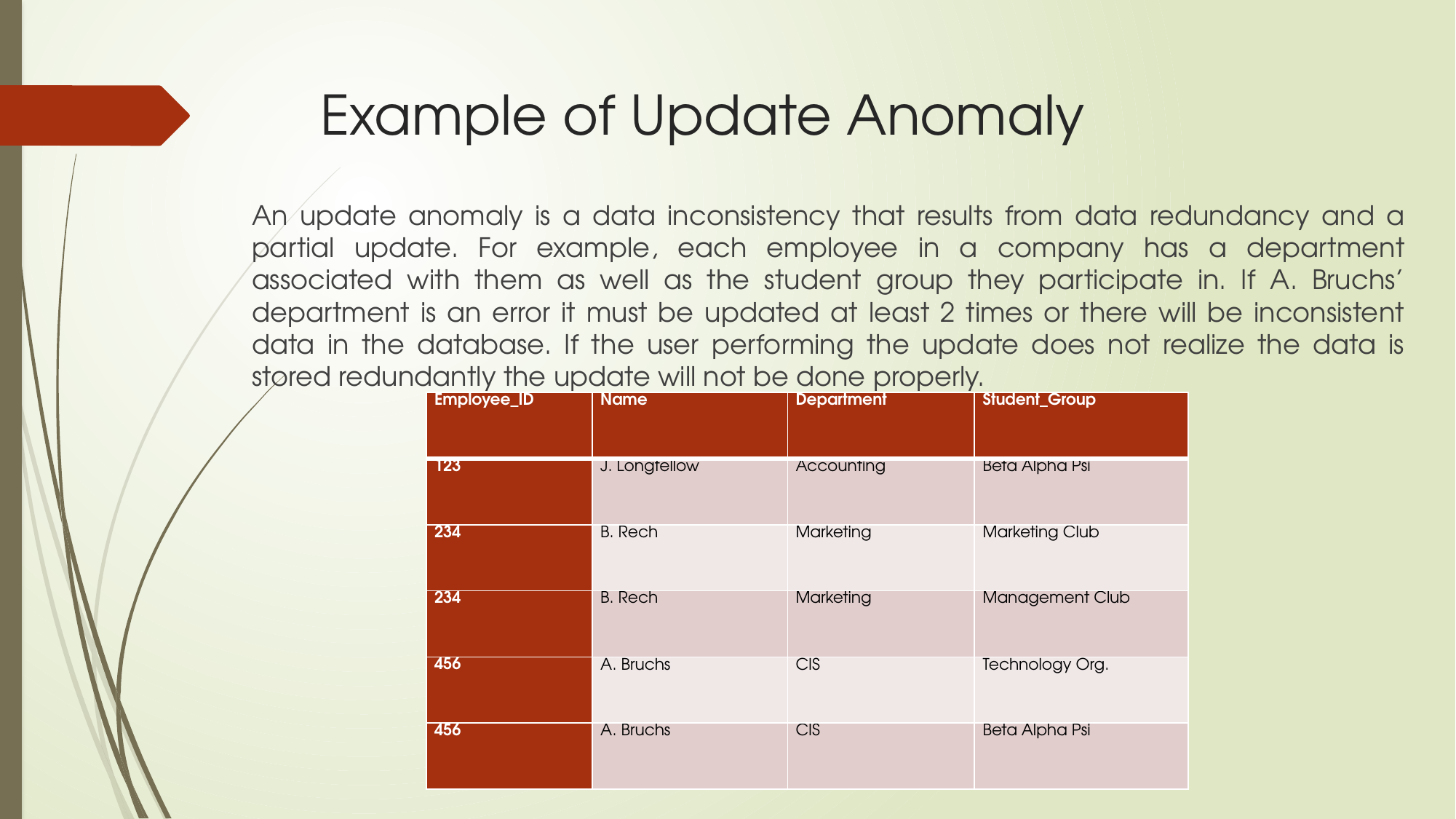

# Example of Update Anomaly
An update anomaly is a data inconsistency that results from data redundancy and a partial update. For example, each employee in a company has a department associated with them as well as the student group they participate in. If A. Bruchs’ department is an error it must be updated at least 2 times or there will be inconsistent data in the database. If the user performing the update does not realize the data is stored redundantly the update will not be done properly.
| Employee\_ID | Name | Department | Student\_Group |
| --- | --- | --- | --- |
| 123 | J. Longfellow | Accounting | Beta Alpha Psi |
| 234 | B. Rech | Marketing | Marketing Club |
| 234 | B. Rech | Marketing | Management Club |
| 456 | A. Bruchs | CIS | Technology Org. |
| 456 | A. Bruchs | CIS | Beta Alpha Psi |